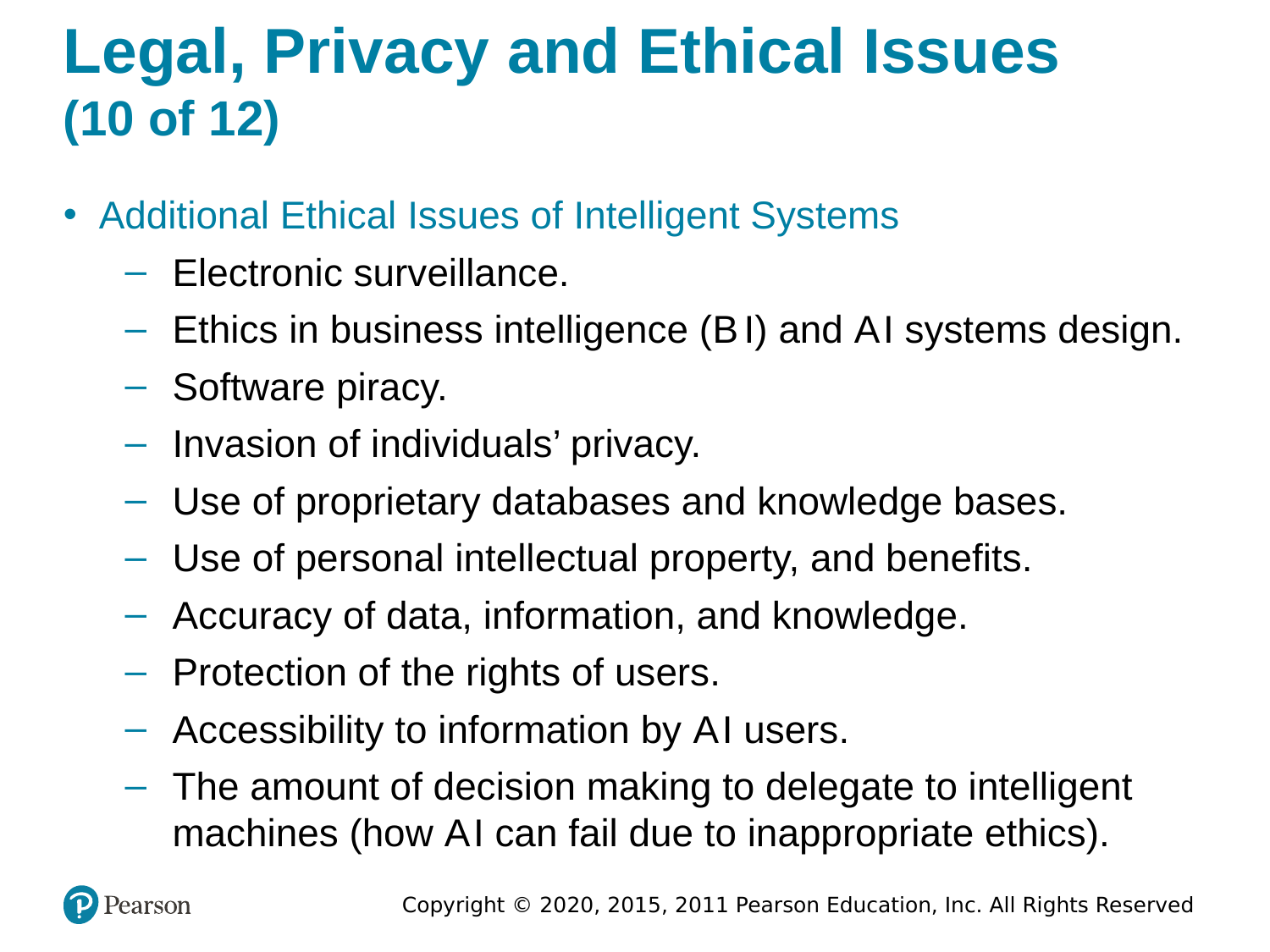

# Legal, Privacy and Ethical Issues      (10 of 12)
Additional Ethical Issues of Intelligent Systems
Electronic surveillance.
Ethics in business intelligence (B I) and A I systems design.
Software piracy.
Invasion of individuals’ privacy.
Use of proprietary databases and knowledge bases.
Use of personal intellectual property, and benefits.
Accuracy of data, information, and knowledge.
Protection of the rights of users.
Accessibility to information by A I users.
The amount of decision making to delegate to intelligent machines (how A I can fail due to inappropriate ethics).